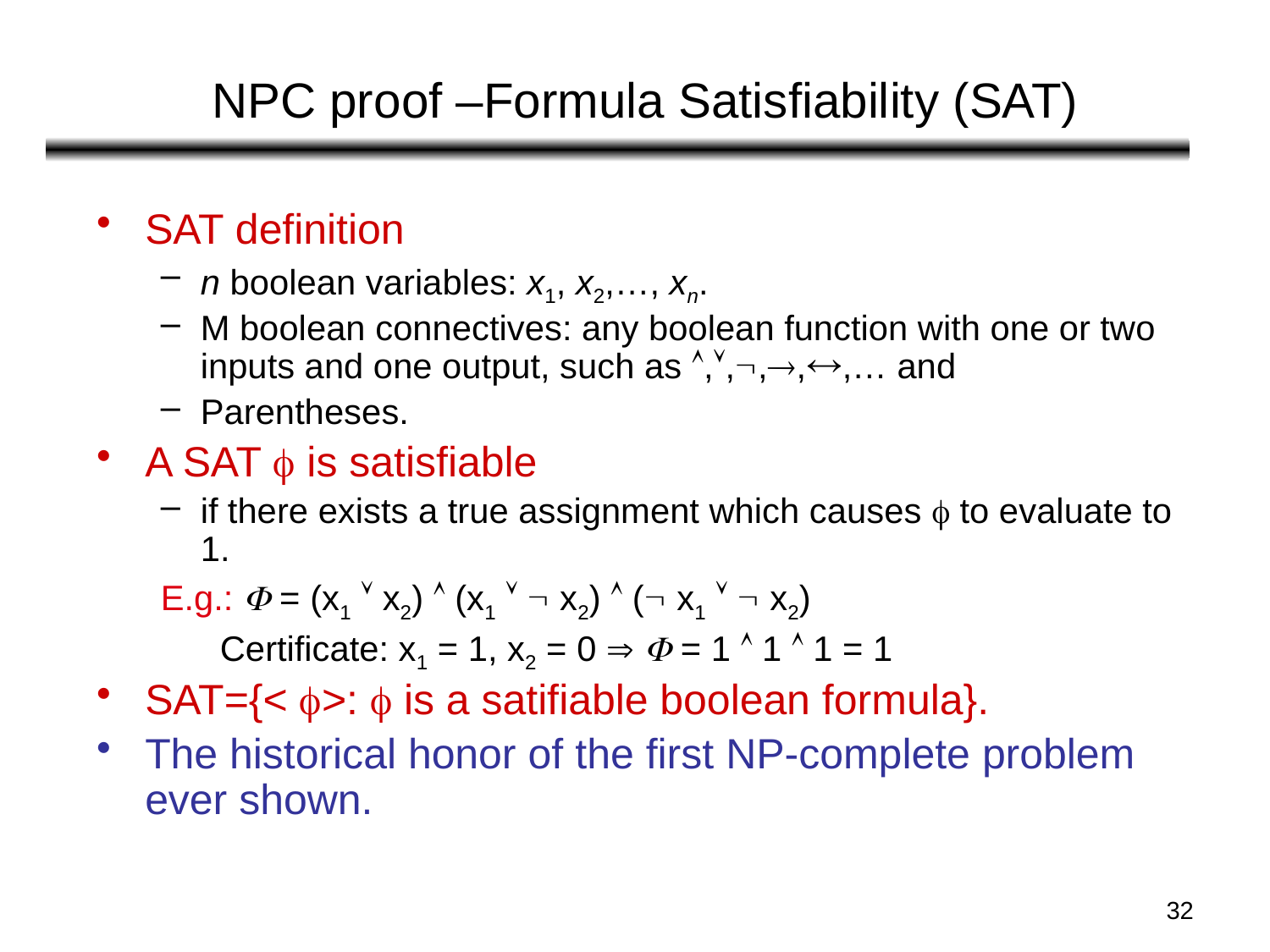

# NPC proof –Formula Satisfiability (SAT)
SAT definition
n boolean variables: x1, x2,…, xn.
M boolean connectives: any boolean function with one or two inputs and one output, such as ∧,∨,¬,→,↔,… and
Parentheses.
A SAT φ is satisfiable
if there exists a true assignment which causes φ to evaluate to 1.
E.g.: Φ = (x1 ∨ x2) ∧ (x1 ∨ ¬ x2) ∧ (¬ x1 ∨ ¬ x2)
	  Certificate: x1 = 1, x2 = 0 ⇒ Φ = 1 ∧ 1 ∧ 1 = 1
SAT={< φ>: φ is a satifiable boolean formula}.
The historical honor of the first NP-complete problem ever shown.
32